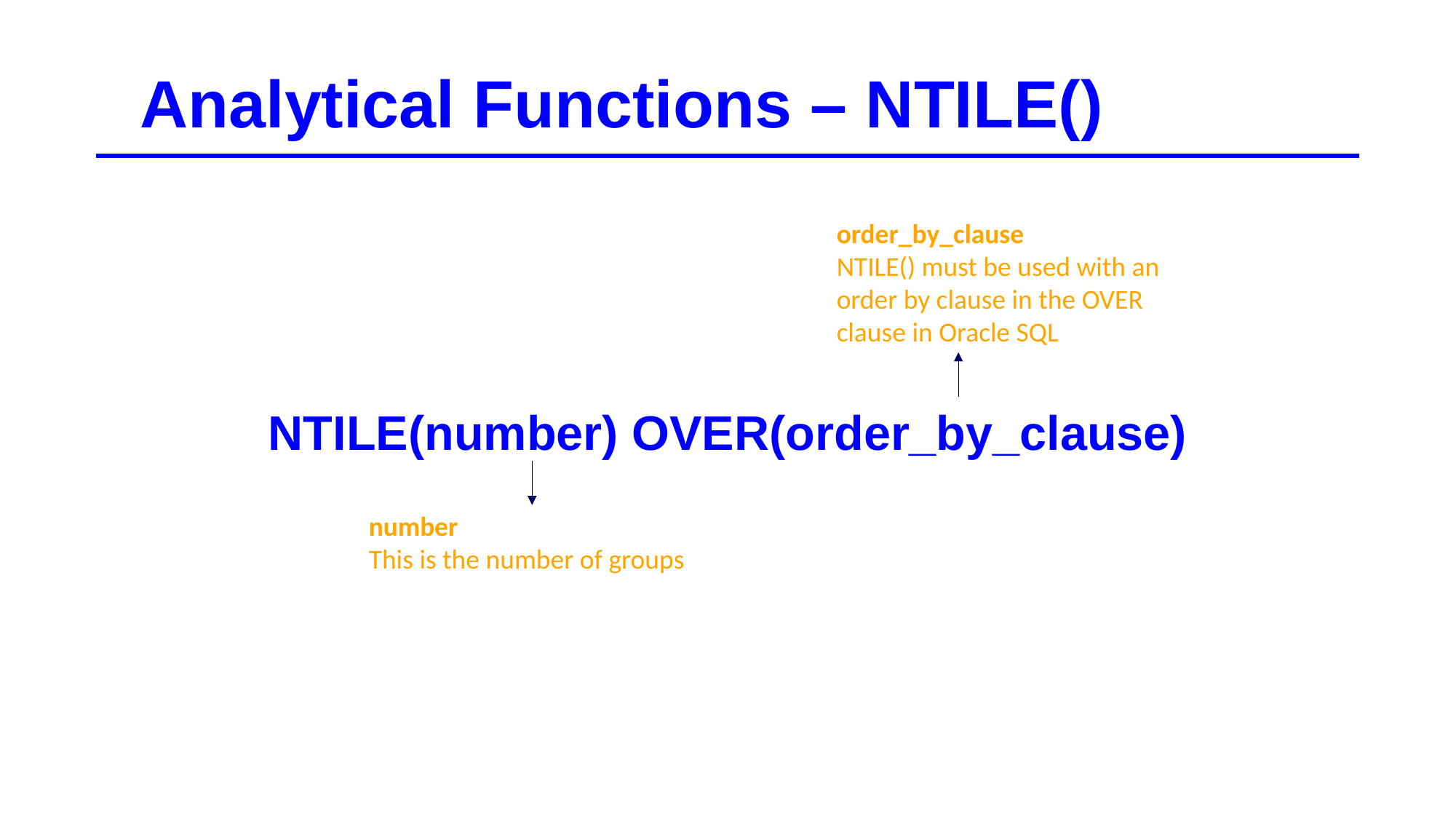

Analytical Functions – NTILE()
order_by_clause
NTILE() must be used with an order by clause in the OVER clause in Oracle SQL
NTILE(number) OVER(order_by_clause)
number
This is the number of groups